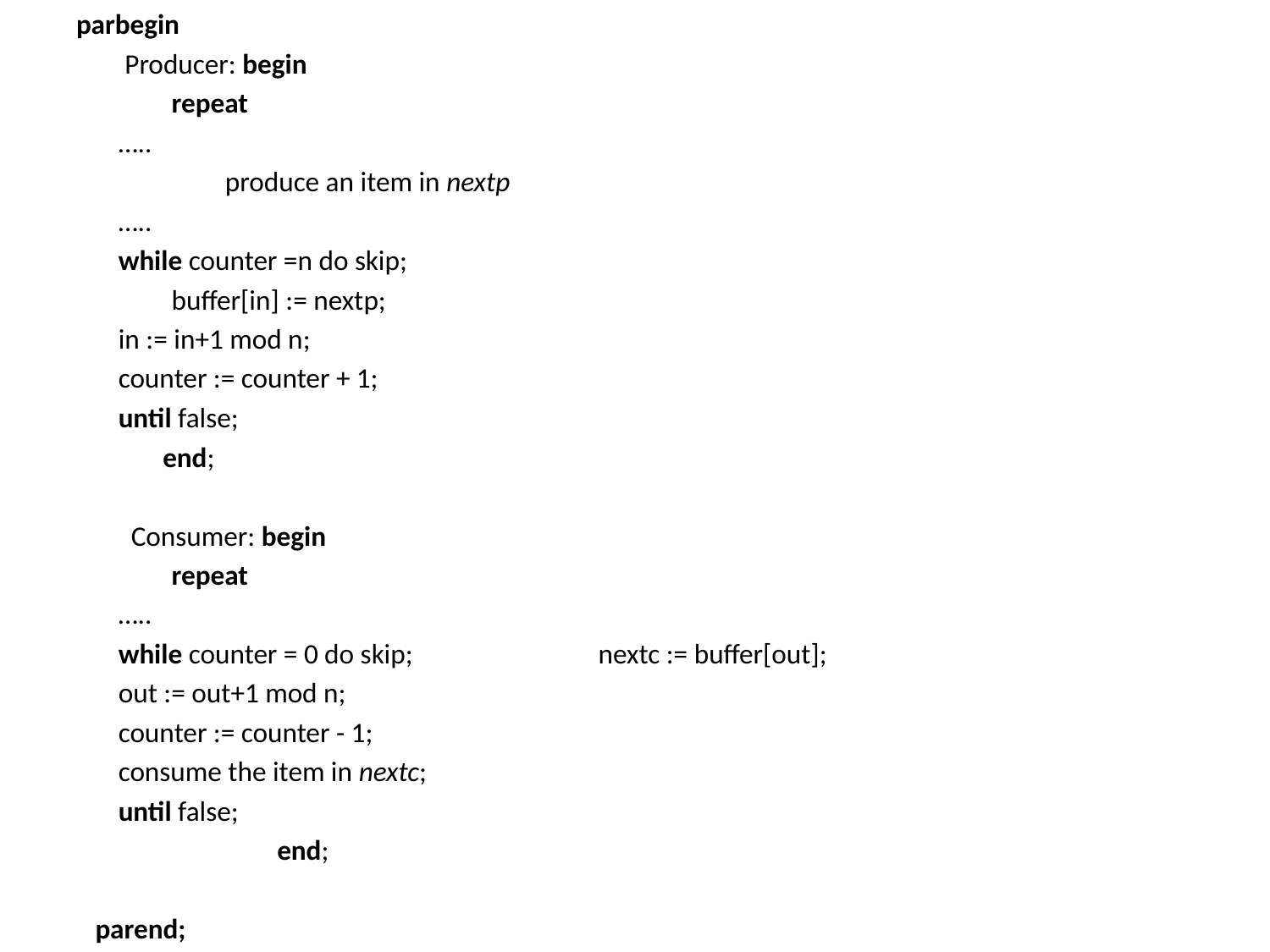

parbegin
	 Producer: begin
			 	repeat
				…..
                 			produce an item in nextp
				…..
				while counter =n do skip;
			 	buffer[in] := nextp;
				in := in+1 mod n;
				counter := counter + 1;
				until false;
		       end;

	  Consumer: begin
			 	repeat
				…..
				while counter = 0 do skip;                           				nextc := buffer[out];
				out := out+1 mod n;
				counter := counter - 1;
				consume the item in nextc;
				until false;
	                         end;

   parend;